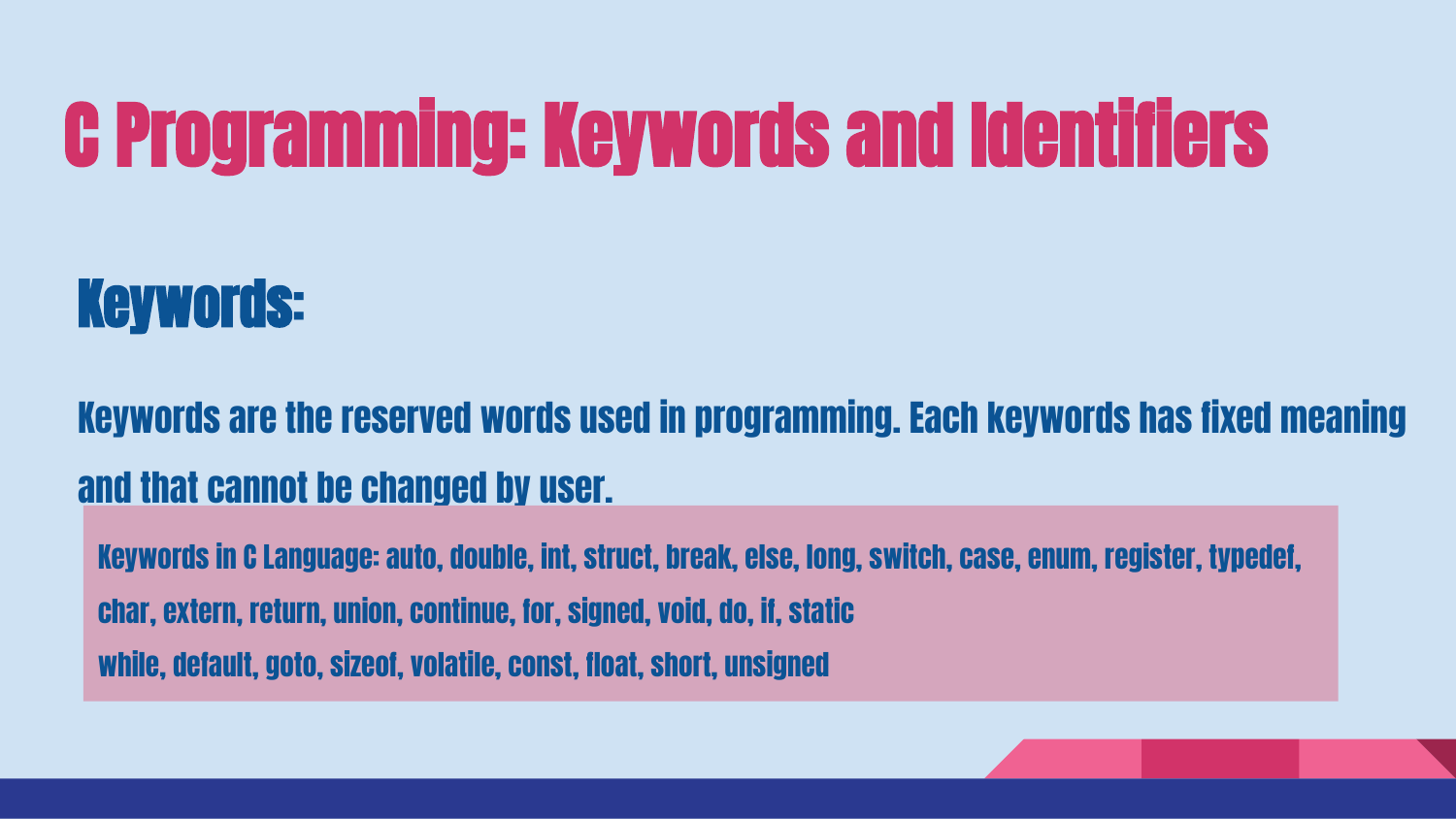

# C Programming: Keywords and Identifiers

Keywords:
Keywords are the reserved words used in programming. Each keywords has fixed meaning and that cannot be changed by user.

Keywords in C Language: auto, double, int, struct, break, else, long, switch, case, enum, register, typedef, char, extern, return, union, continue, for, signed, void, do, if, static
while, default, goto, sizeof, volatile, const, float, short, unsigned